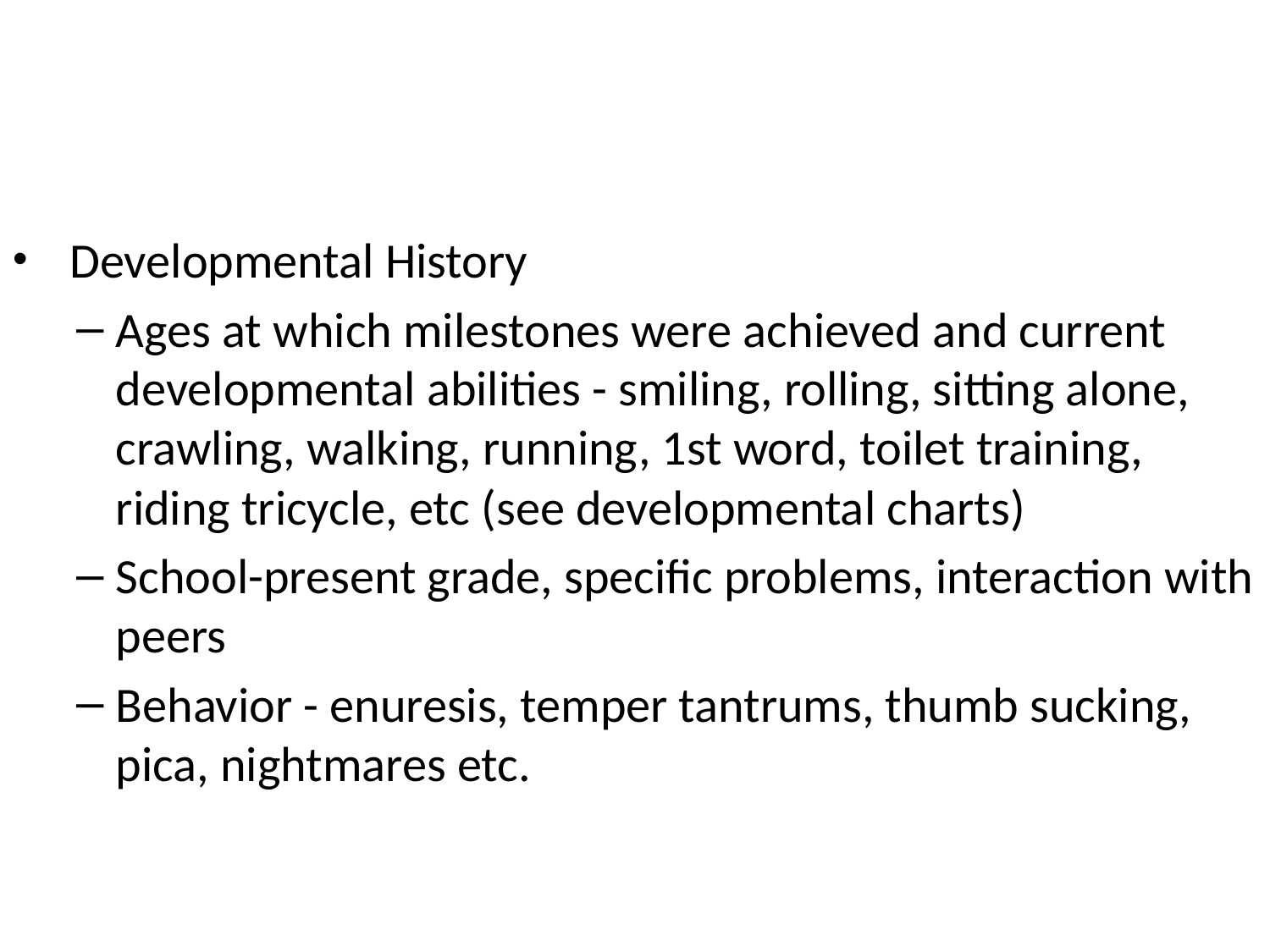

#
 Developmental History
Ages at which milestones were achieved and current developmental abilities - smiling, rolling, sitting alone, crawling, walking, running, 1st word, toilet training, riding tricycle, etc (see developmental charts)
School-present grade, specific problems, interaction with peers
Behavior - enuresis, temper tantrums, thumb sucking, pica, nightmares etc.